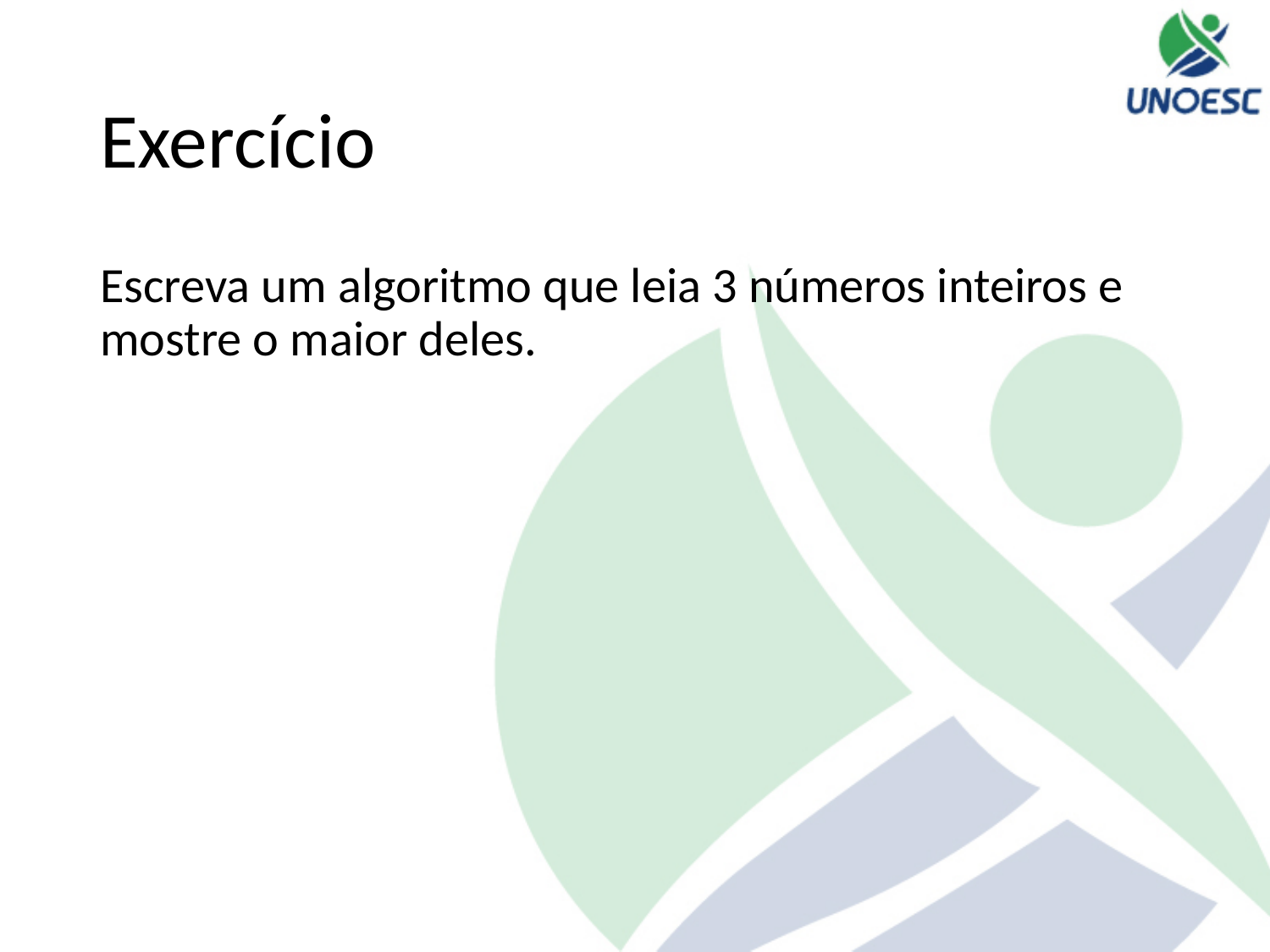

# Exercício
Escreva um algoritmo que leia 3 números inteiros e mostre o maior deles.